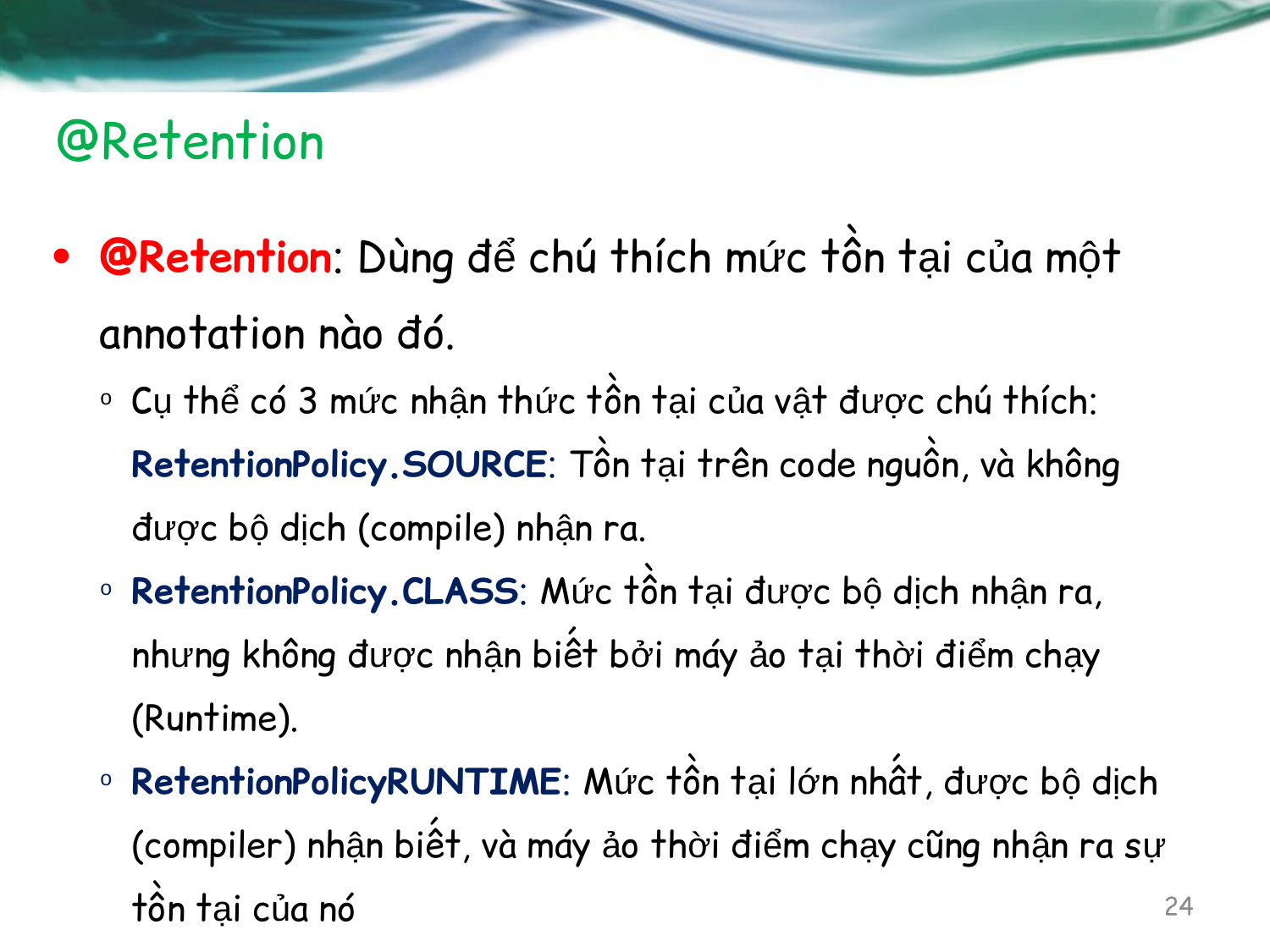

# @Retention
@Retention: Dùng để chú thích mức tồn tại của một annotation nào đó.
Cụ thể có 3 mức nhận thức tồn tại của vật được chú thích: RetentionPolicy.SOURCE: Tồn tại trên code nguồn, và không được bộ dịch (compile) nhận ra.
RetentionPolicy.CLASS: Mức tồn tại được bộ dịch nhận ra, nhưng không được nhận biết bởi máy ảo tại thời điểm chạy (Runtime).
RetentionPolicyRUNTIME: Mức tồn tại lớn nhất, được bộ dịch (compiler) nhận biết, và máy ảo thời điểm chạy cũng nhận ra sự tồn tại của nó

24